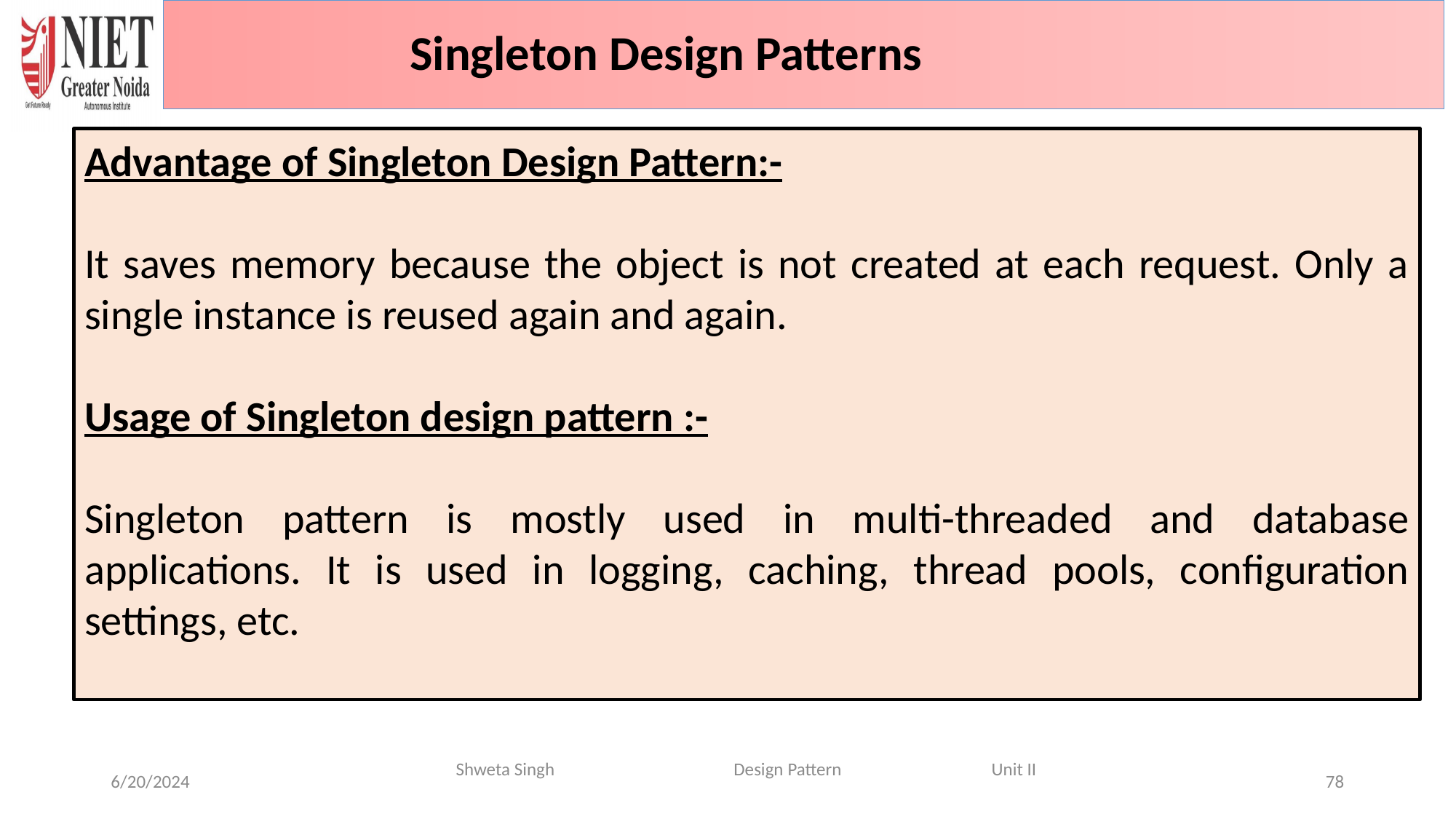

Singleton Design Patterns
Advantage of Singleton Design Pattern:-

It saves memory because the object is not created at each request. Only a single instance is reused again and again.

Usage of Singleton design pattern :-

Singleton pattern is mostly used in multi-threaded and database applications. It is used in logging, caching, thread pools, configuration settings, etc.

Shweta Singh                                           Design Pattern                                    Unit II
6/20/2024
78